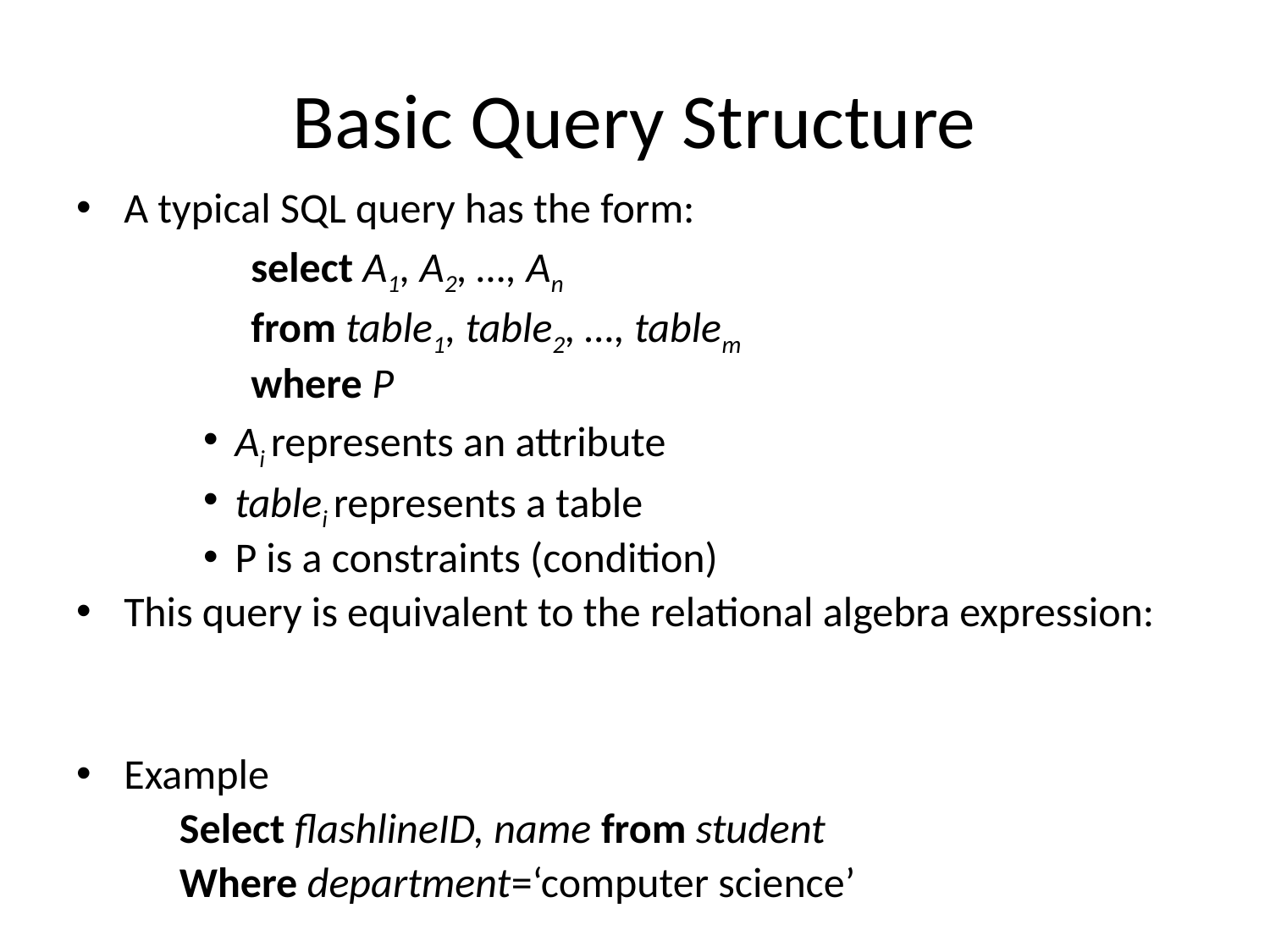

# Basic Query Structure
A typical SQL query has the form:
		select A1, A2, …, An
		from table1, table2, …, tablem
		where P
Ai represents an attribute
tablei represents a table
P is a constraints (condition)
This query is equivalent to the relational algebra expression:

Example
	Select flashlineID, name from student
	Where department=‘computer science’